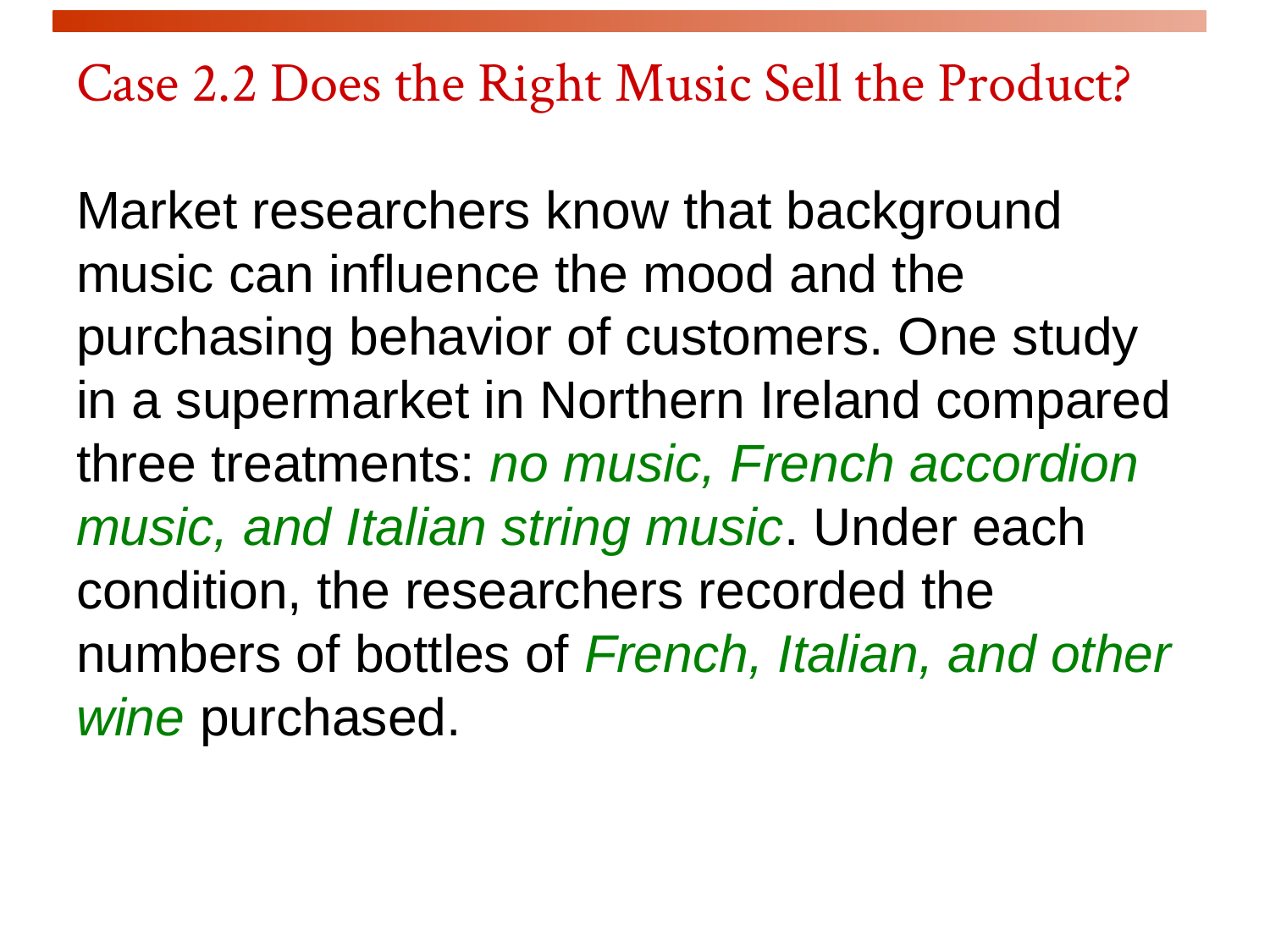

# Case 2.2 Does the Right Music Sell the Product?
Market researchers know that background music can influence the mood and the purchasing behavior of customers. One study in a supermarket in Northern Ireland compared three treatments: no music, French accordion music, and Italian string music. Under each condition, the researchers recorded the numbers of bottles of French, Italian, and other wine purchased.